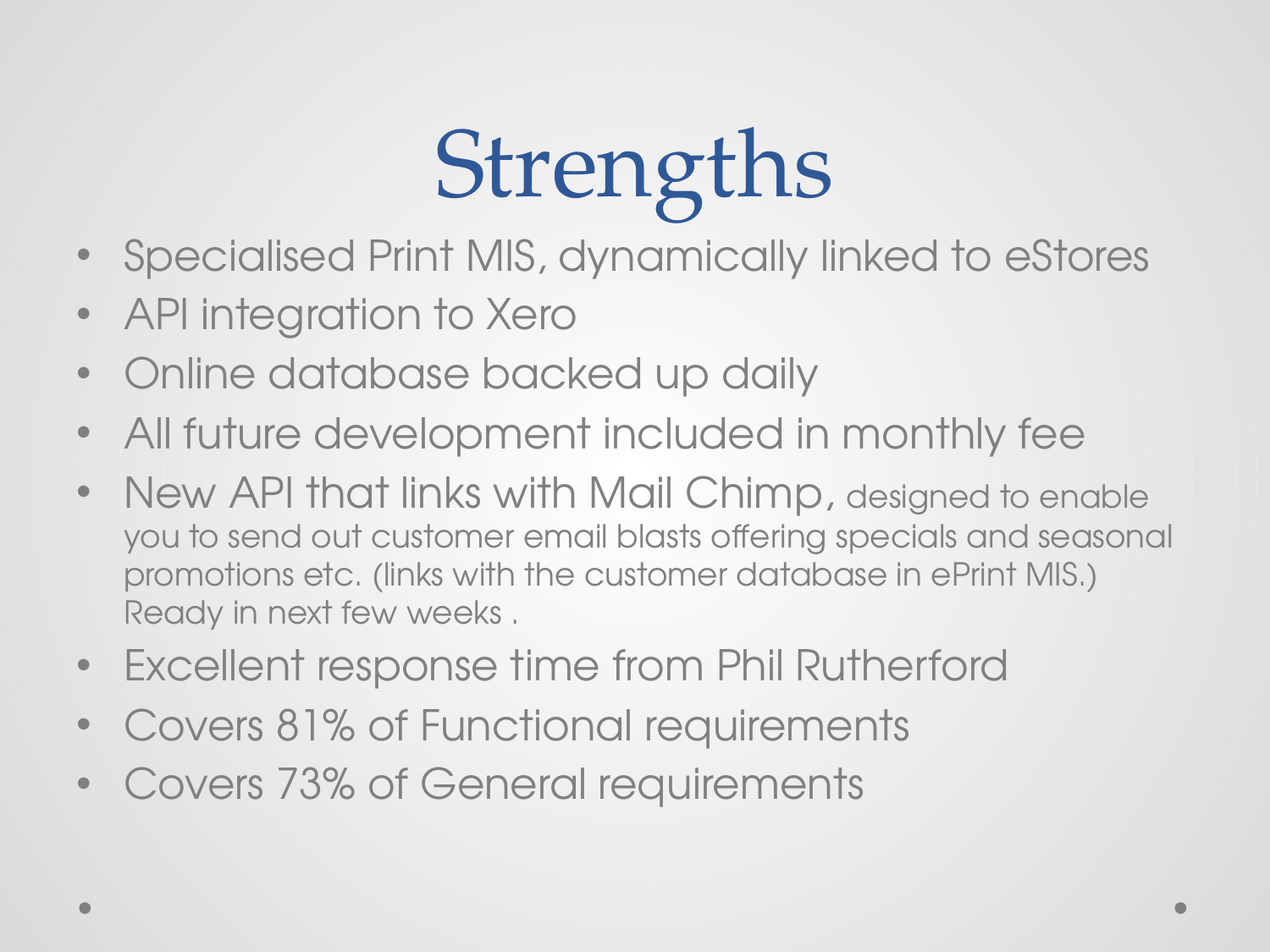

# Strengths
Specialised Print MIS, dynamically linked to eStores
API integration to Xero
Online database backed up daily
All future development included in monthly fee
New API that links with Mail Chimp, designed to enable you to send out customer email blasts offering specials and seasonal promotions etc. (links with the customer database in ePrint MIS.) Ready in next few weeks .
Excellent response time from Phil Rutherford
Covers 81% of Functional requirements
Covers 73% of General requirements